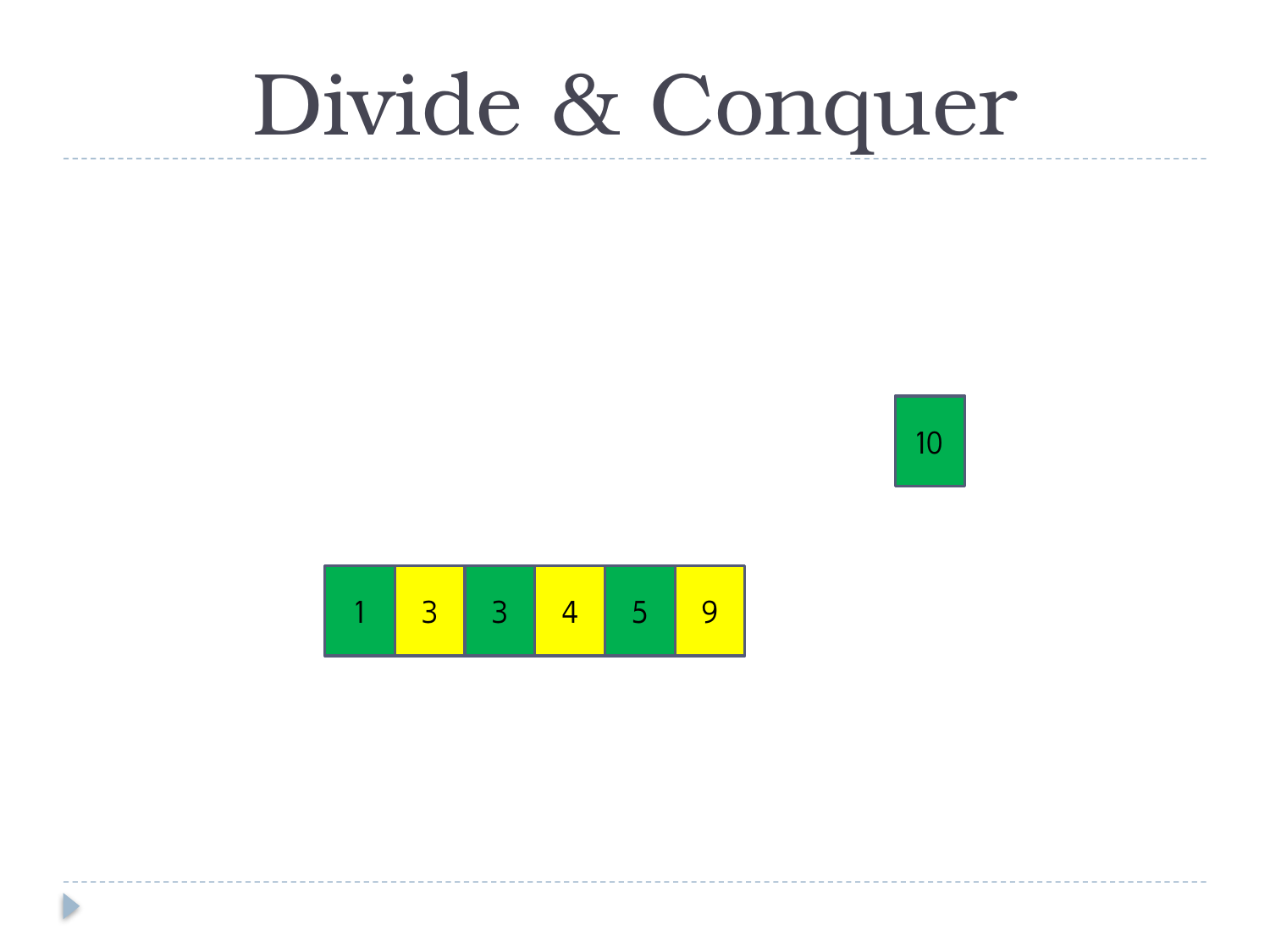

# Divide & Conquer

10
1
3
3
4
5
9